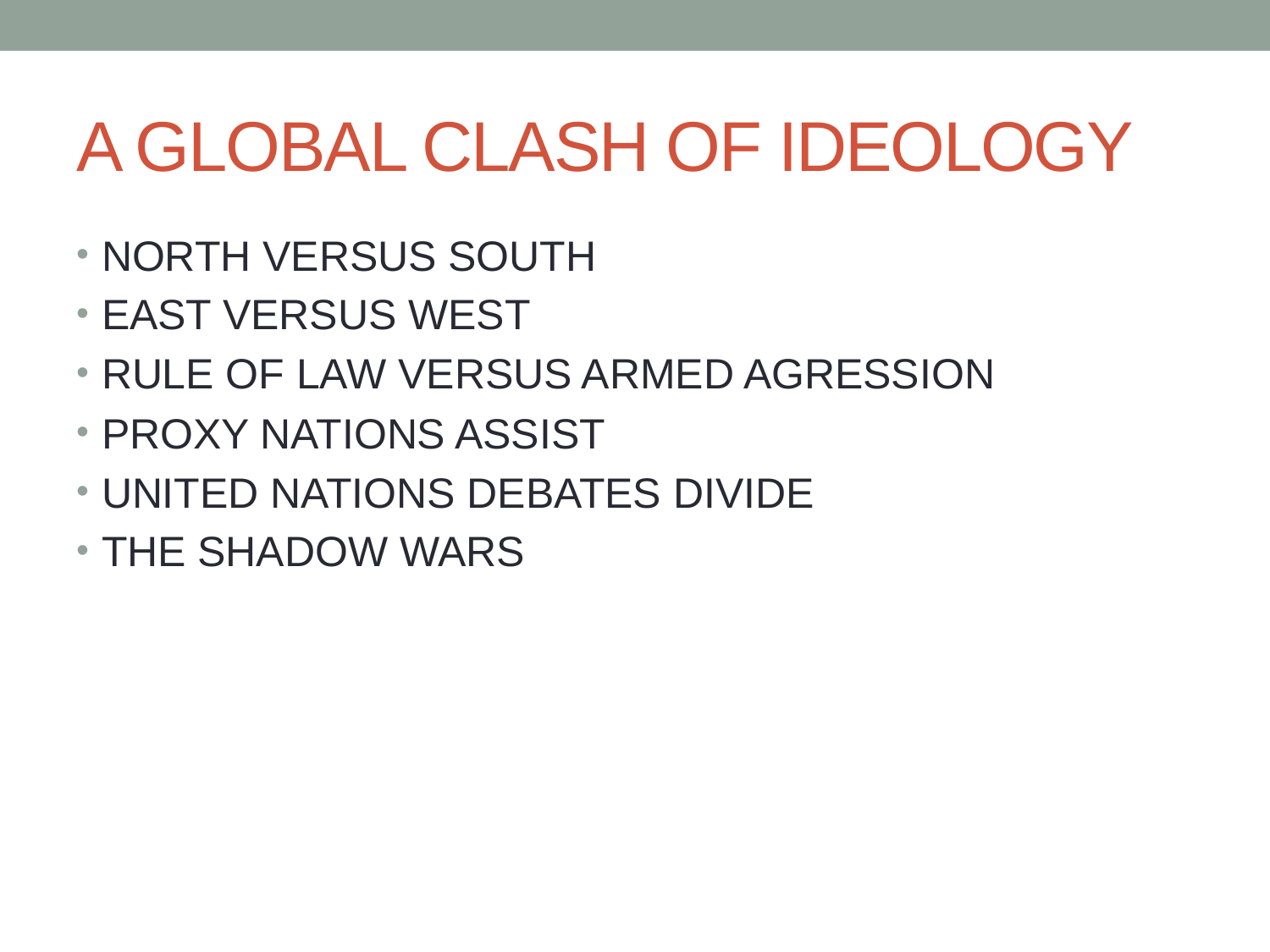

# A GLOBAL CLASH OF IDEOLOGY
NORTH VERSUS SOUTH
EAST VERSUS WEST
RULE OF LAW VERSUS ARMED AGRESSION
PROXY NATIONS ASSIST
UNITED NATIONS DEBATES DIVIDE
THE SHADOW WARS